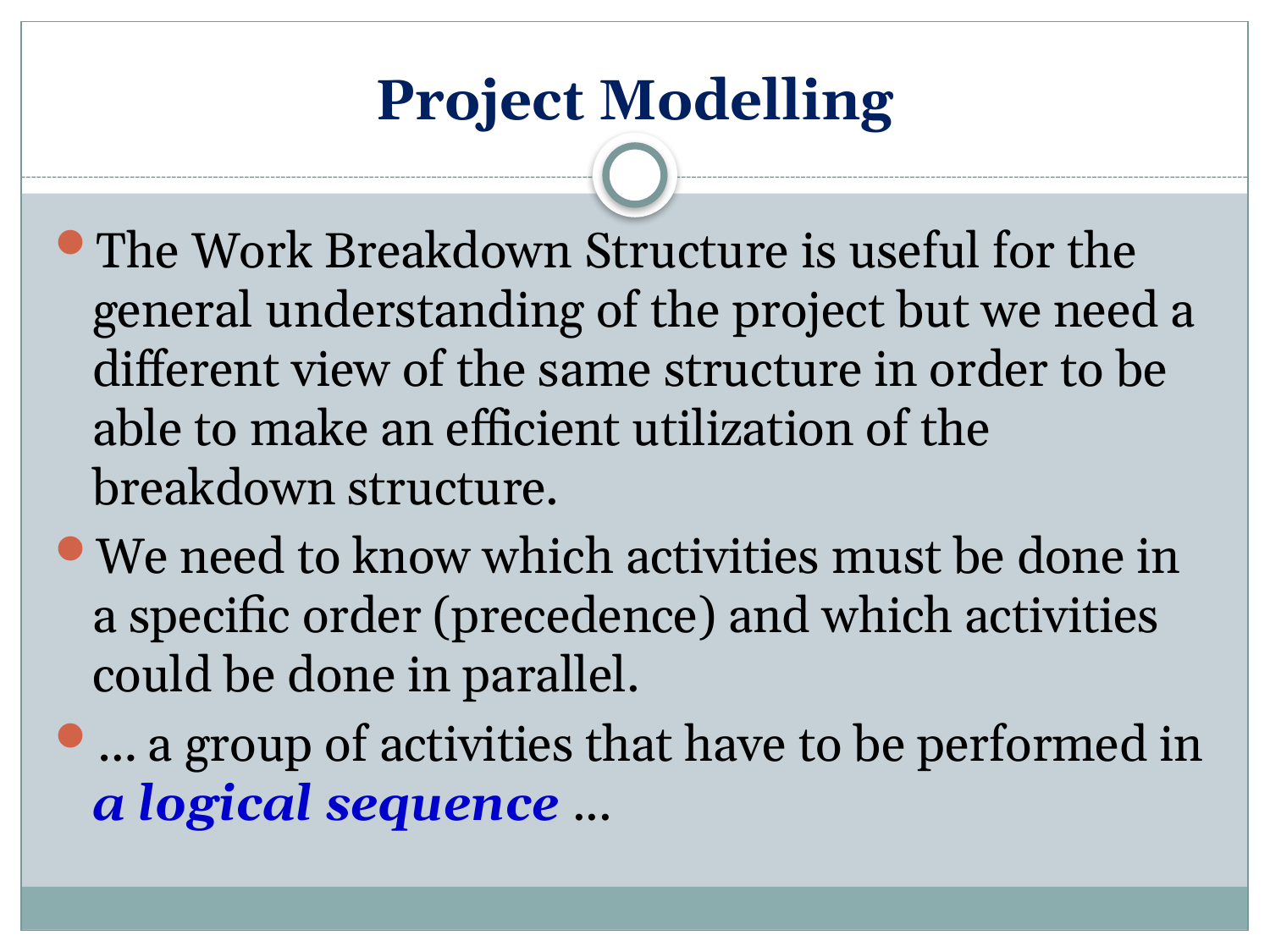

# Project Modelling
The Work Breakdown Structure is useful for the general understanding of the project but we need a different view of the same structure in order to be able to make an efficient utilization of the breakdown structure.
We need to know which activities must be done in a specific order (precedence) and which activities could be done in parallel.
… a group of activities that have to be performed in a logical sequence ...